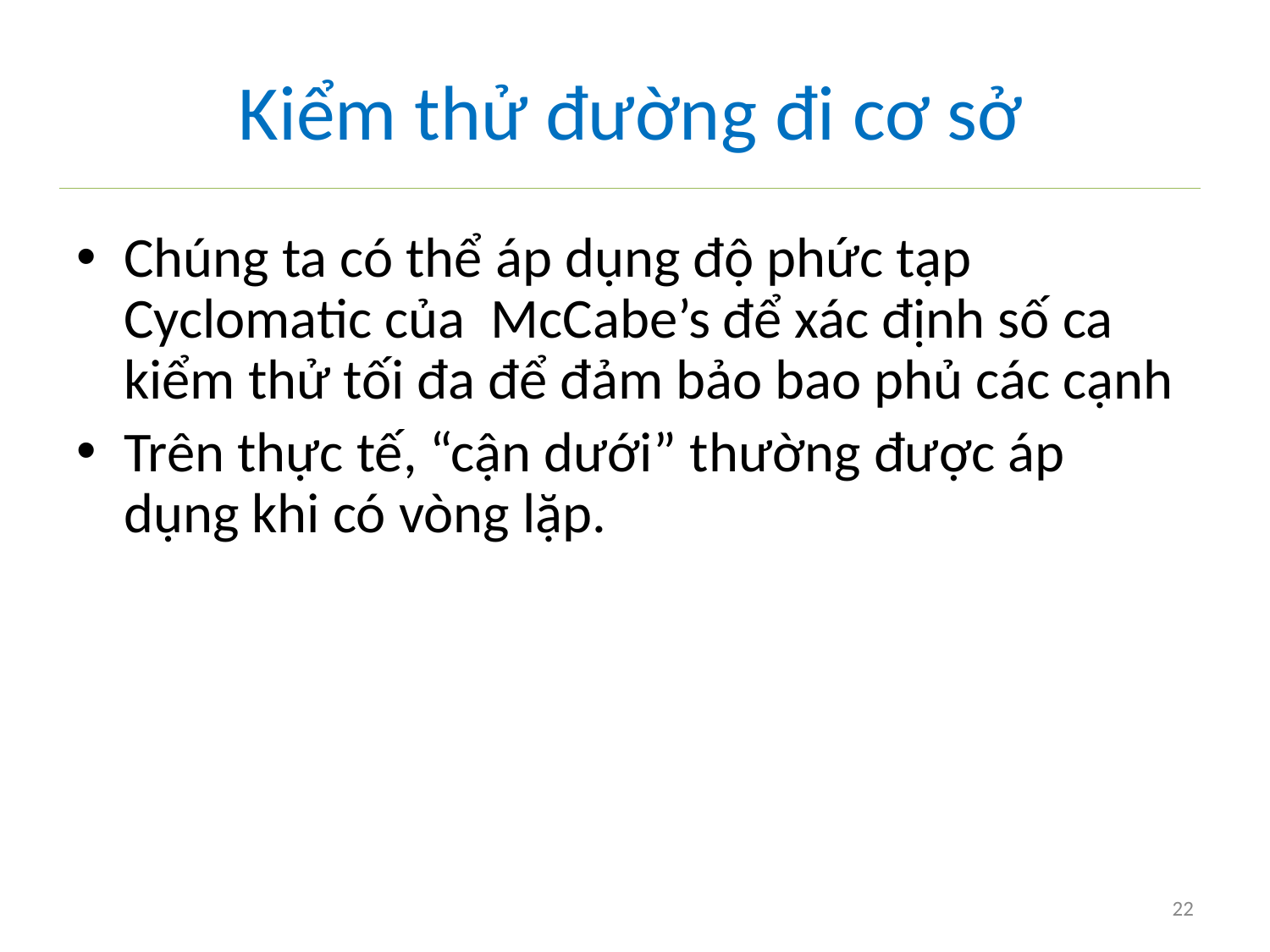

# Kiểm thử đường đi cơ sở
Chúng ta có thể áp dụng độ phức tạp Cyclomatic của  McCabe’s để xác định số ca kiểm thử tối đa để đảm bảo bao phủ các cạnh
Trên thực tế, “cận dưới” thường được áp dụng khi có vòng lặp.

22